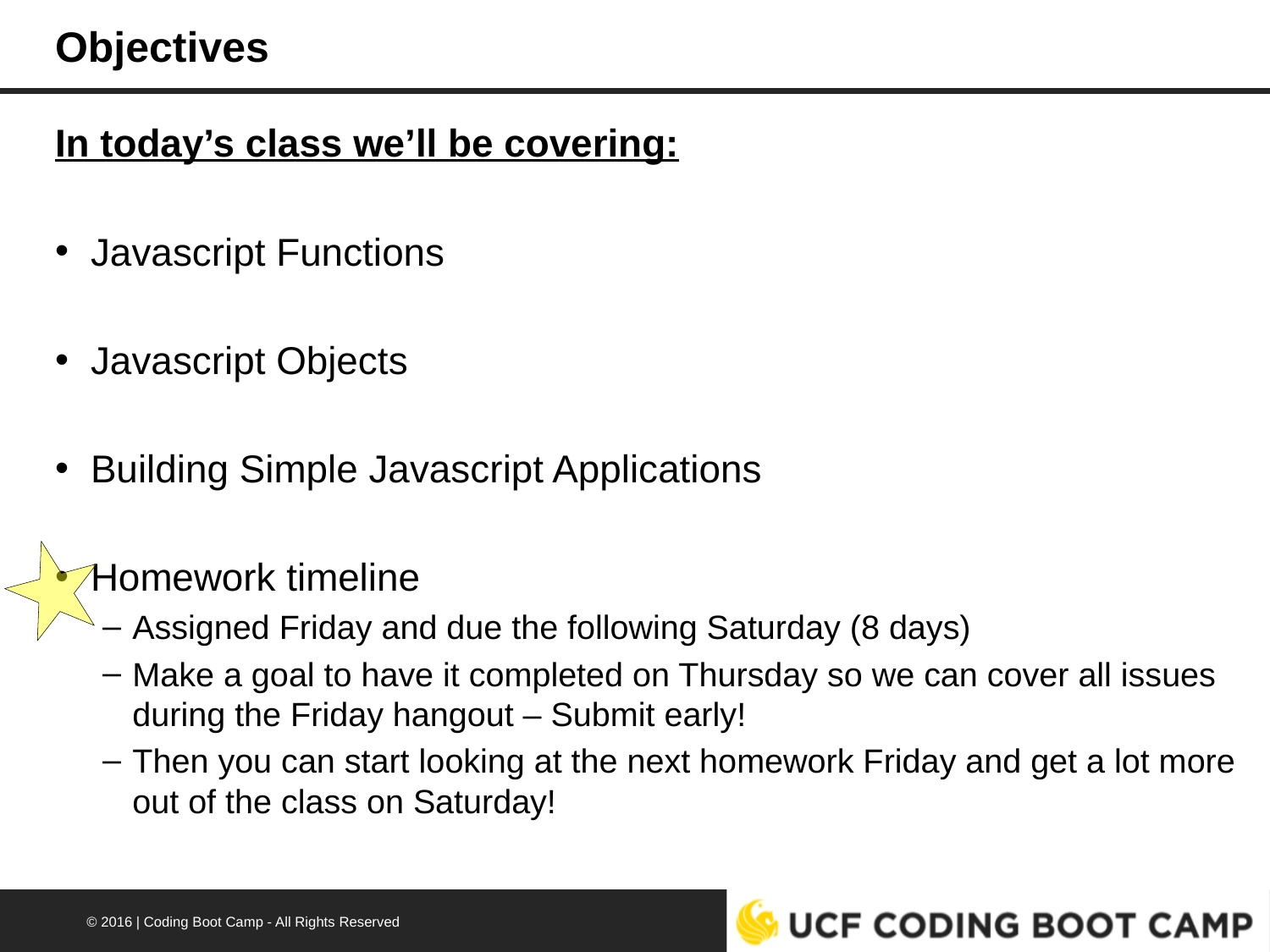

# Objectives
In today’s class we’ll be covering:

Javascript Functions

Javascript Objects

Building Simple Javascript Applications

Homework timeline
Assigned Friday and due the following Saturday (8 days)
Make a goal to have it completed on Thursday so we can cover all issues during the Friday hangout – Submit early!
Then you can start looking at the next homework Friday and get a lot more out of the class on Saturday!